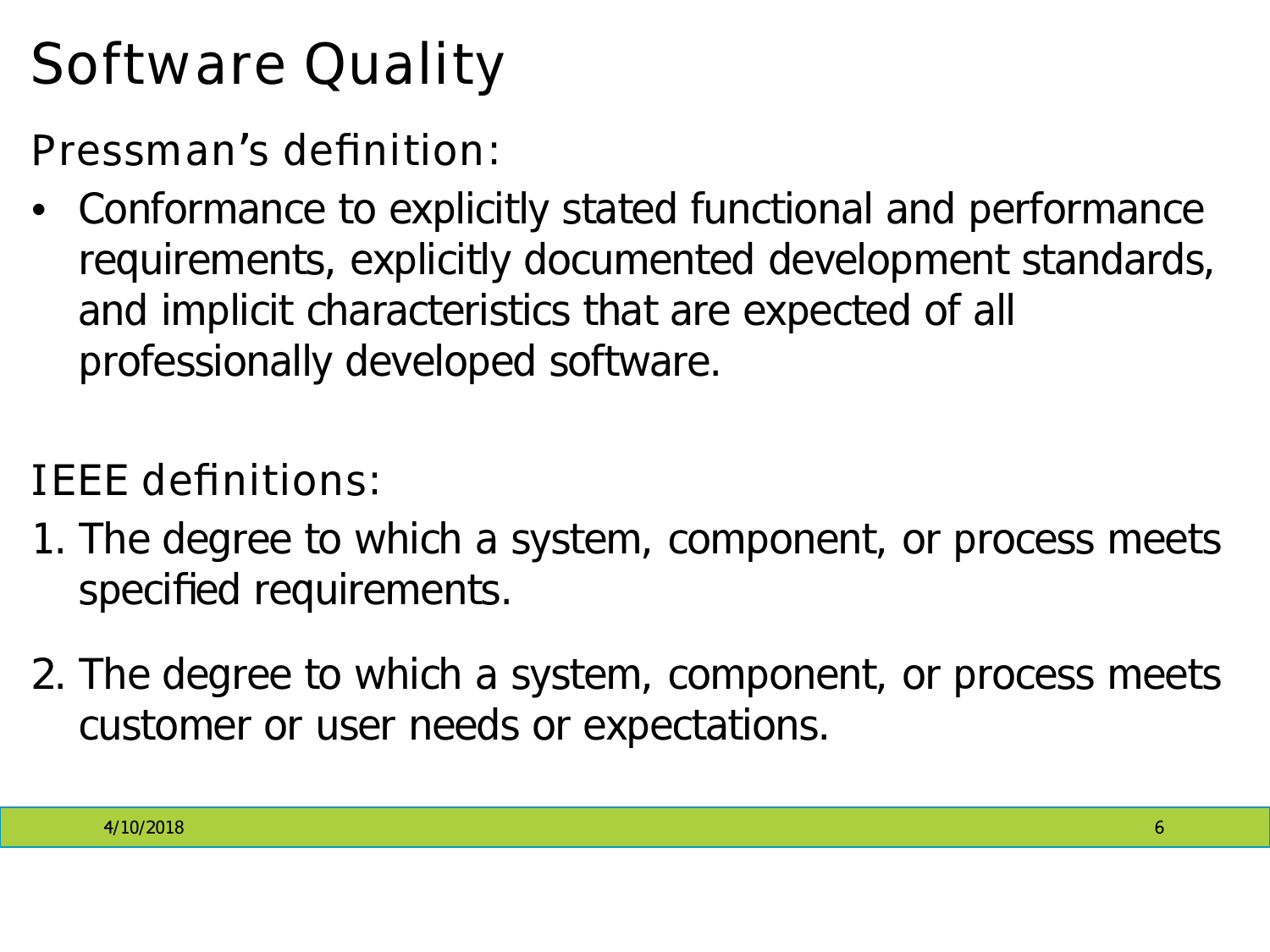

# Software Quality
Pressman’s definition:
Conformance to explicitly stated functional and performance requirements, explicitly documented development standards, and implicit characteristics that are expected of all professionally developed software.

IEEE definitions:
The degree to which a system, component, or process meets specified requirements.

The degree to which a system, component, or process meets customer or user needs or expectations.

4/10/2018
6